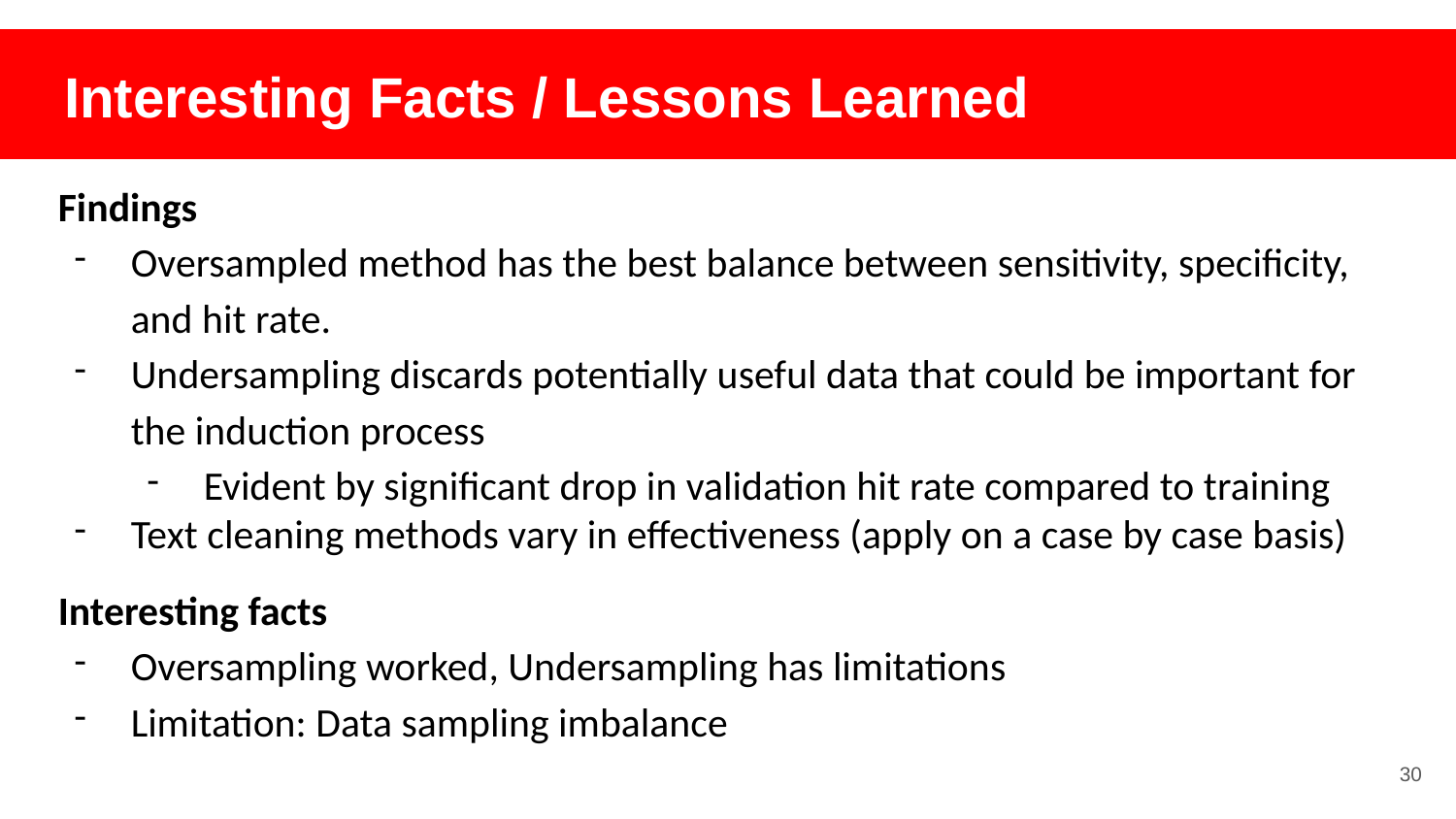

# Interesting Facts / Lessons Learned
Findings
Oversampled method has the best balance between sensitivity, specificity, and hit rate.
Undersampling discards potentially useful data that could be important for the induction process
Evident by significant drop in validation hit rate compared to training
Text cleaning methods vary in effectiveness (apply on a case by case basis)
Interesting facts
Oversampling worked, Undersampling has limitations
Limitation: Data sampling imbalance
30